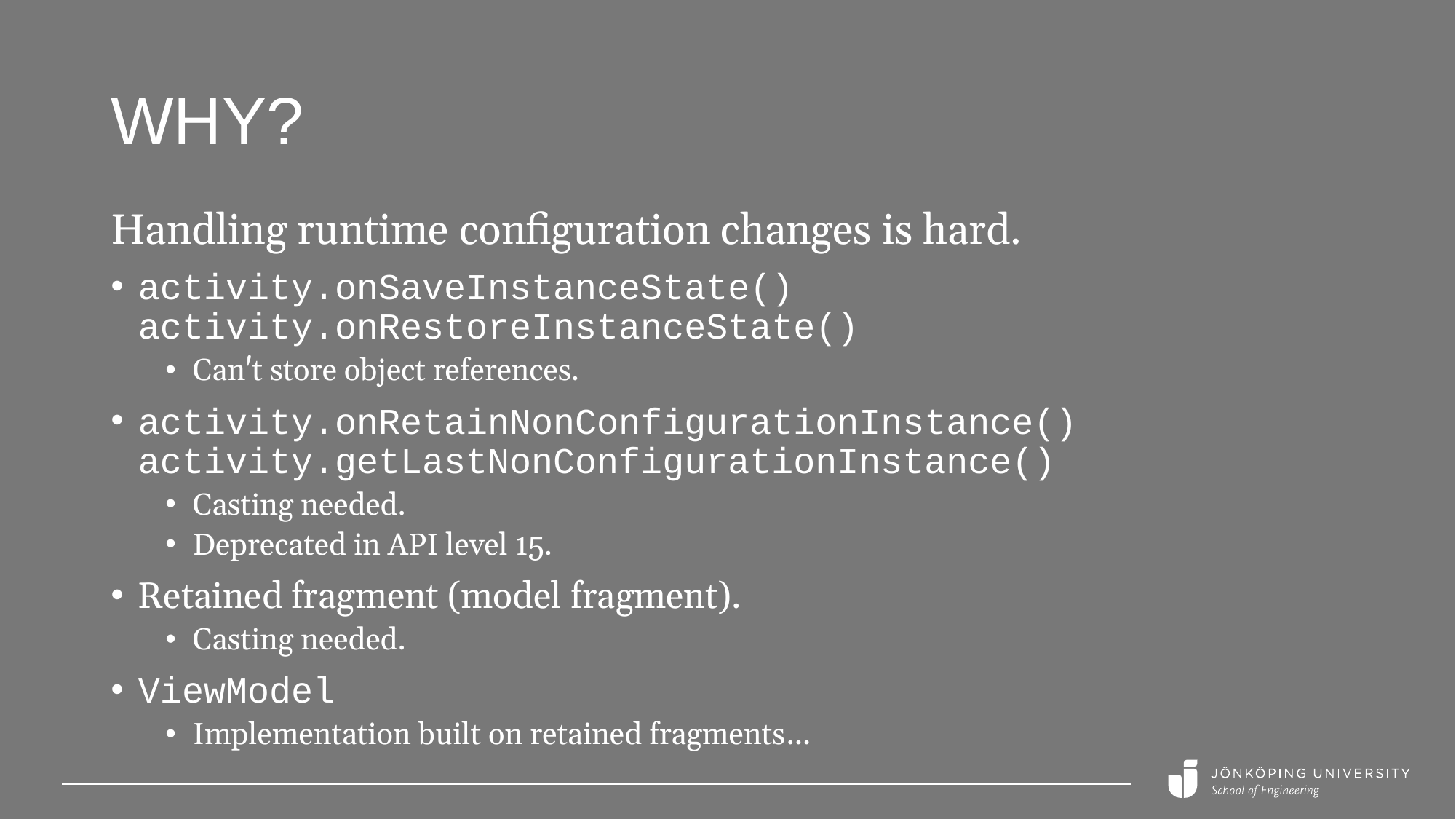

# Why?
Handling runtime configuration changes is hard.
activity.onSaveInstanceState()
activity.onRestoreInstanceState()
Can't store object references.
activity.onRetainNonConfigurationInstance()
activity.getLastNonConfigurationInstance()
Casting needed.
Deprecated in API level 15.
Retained fragment (model fragment).
Casting needed.
ViewModel
Implementation built on retained fragments…